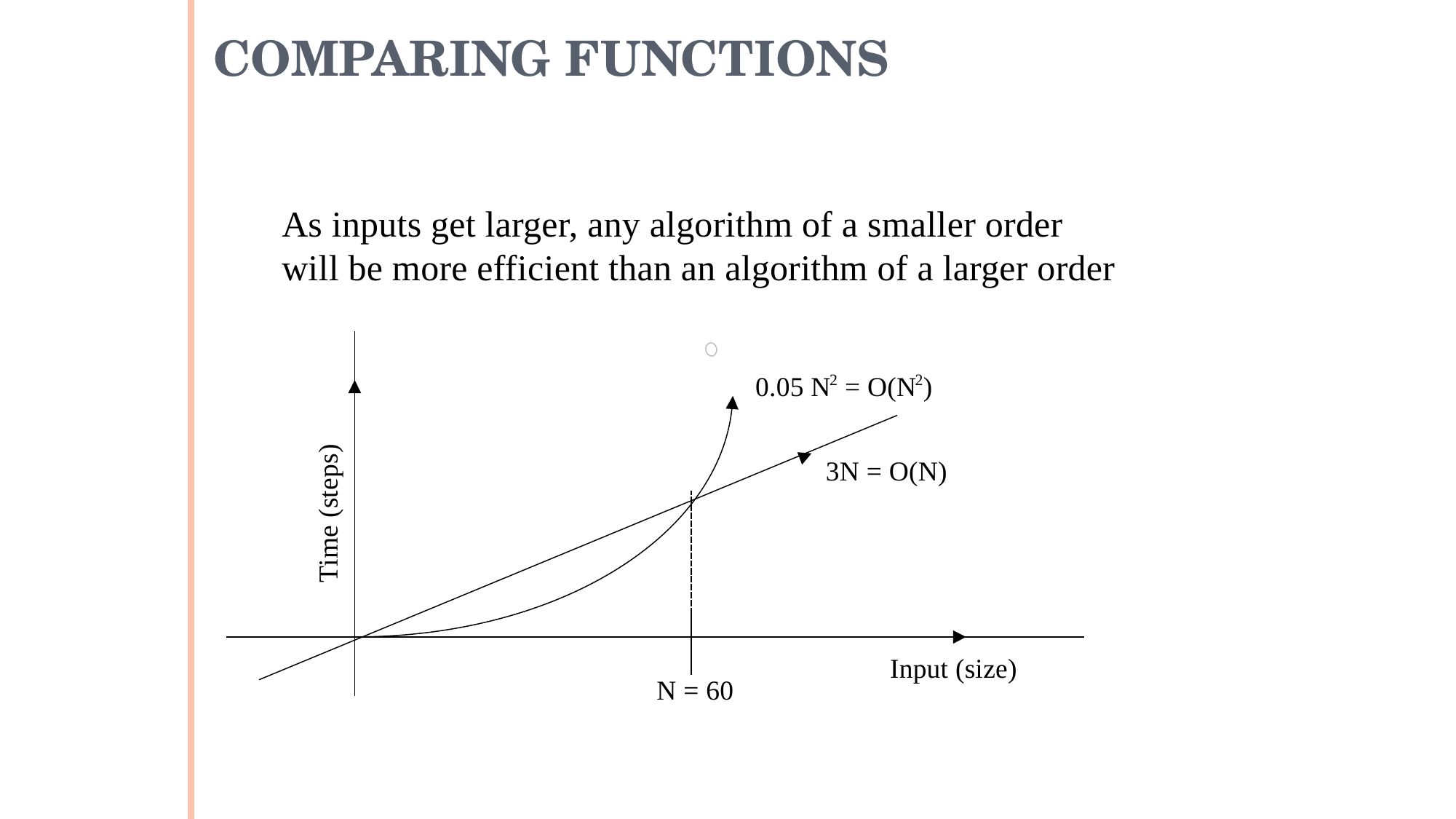

COMPARING FUNCTIONS
As inputs get larger, any algorithm of a smaller order
will be more efficient than an algorithm of a larger order

0.05 N  = O(N )
2
2

3N = O(N)

Time (steps)

Input (size)
N = 60
18